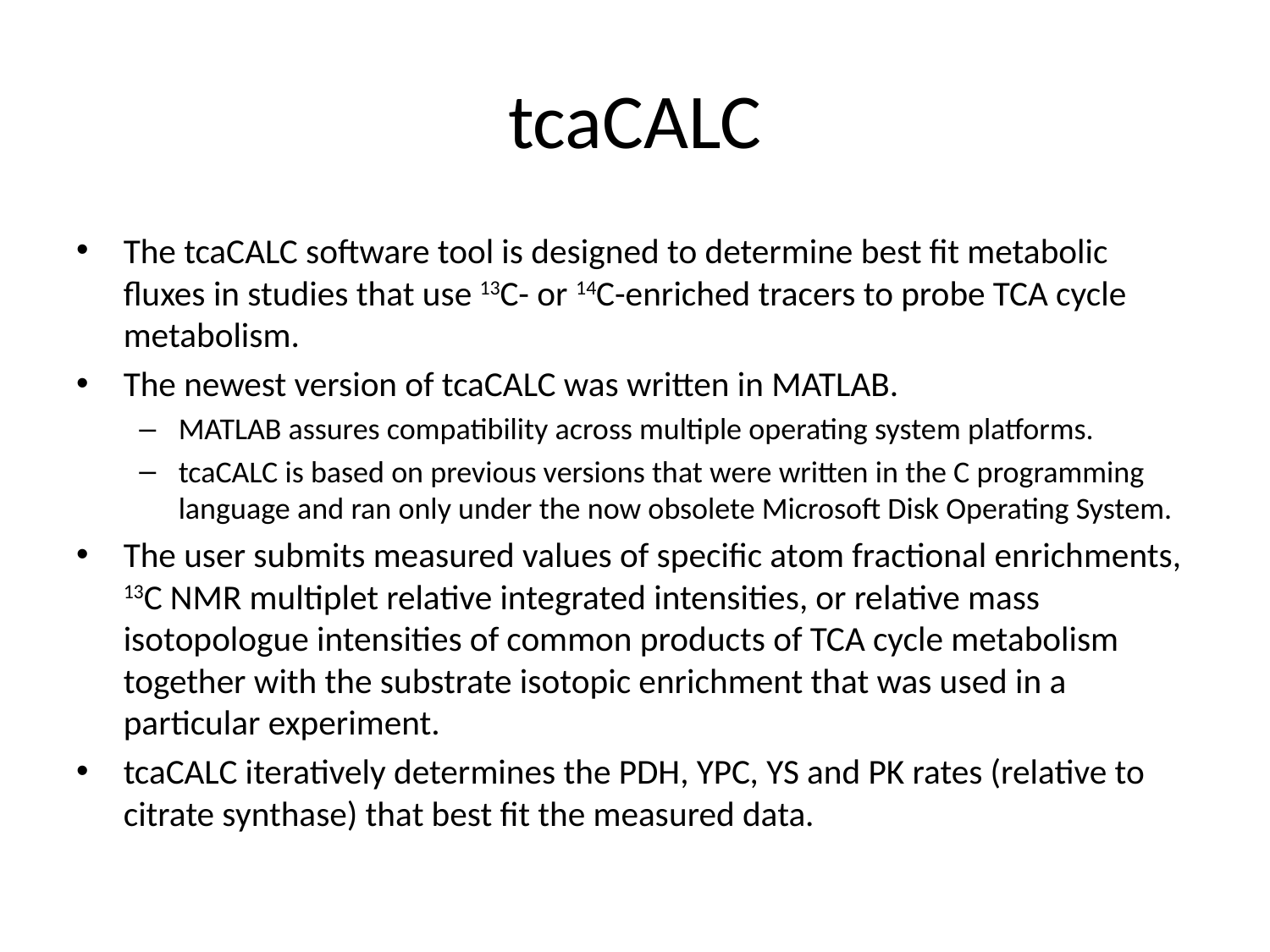

# tcaCALC
The tcaCALC software tool is designed to determine best fit metabolic fluxes in studies that use 13C- or 14C-enriched tracers to probe TCA cycle metabolism.
The newest version of tcaCALC was written in MATLAB.
MATLAB assures compatibility across multiple operating system platforms.
tcaCALC is based on previous versions that were written in the C programming language and ran only under the now obsolete Microsoft Disk Operating System.
The user submits measured values of specific atom fractional enrichments, 13C NMR multiplet relative integrated intensities, or relative mass isotopologue intensities of common products of TCA cycle metabolism together with the substrate isotopic enrichment that was used in a particular experiment.
tcaCALC iteratively determines the PDH, YPC, YS and PK rates (relative to citrate synthase) that best fit the measured data.